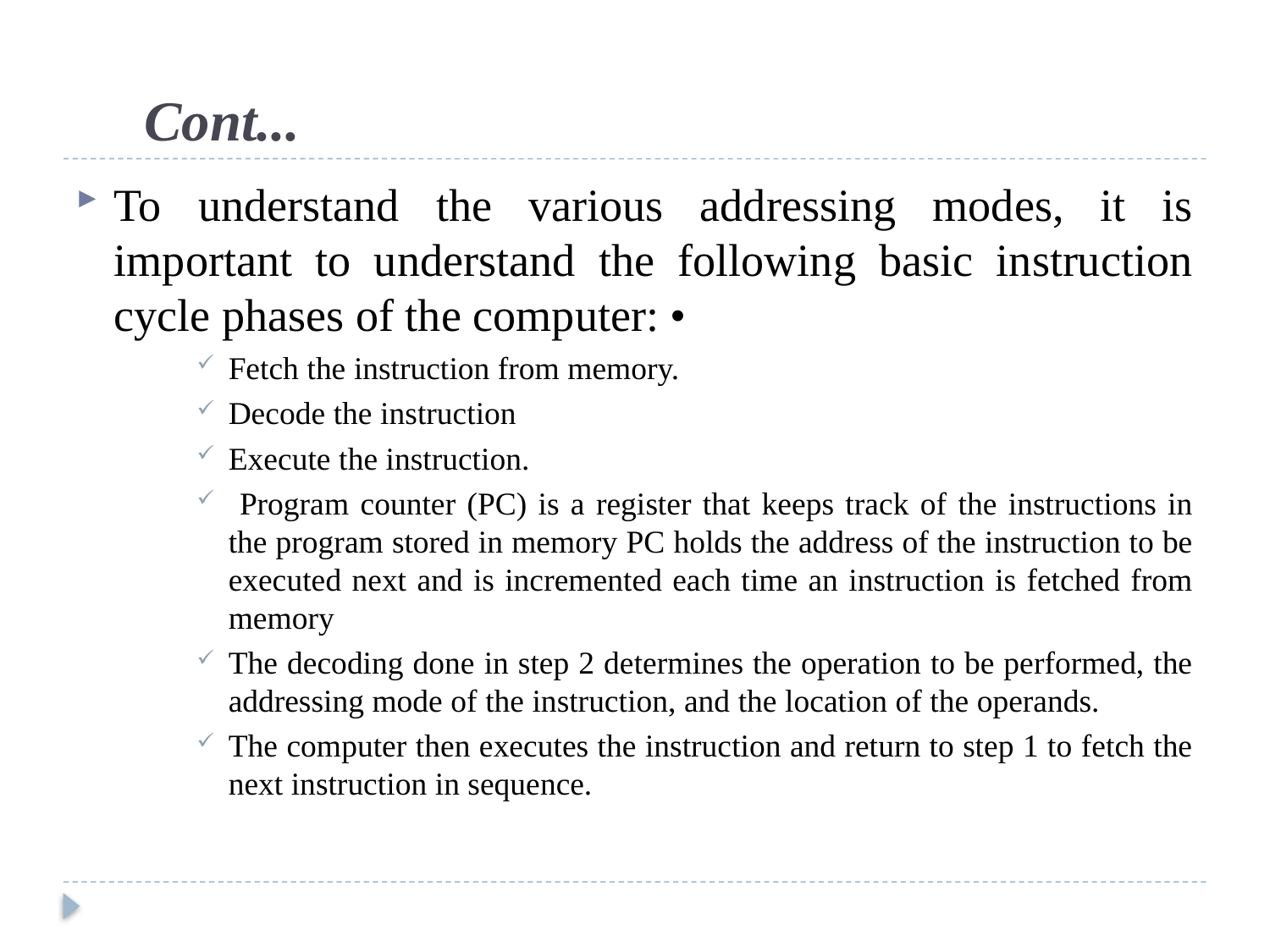

# Cont...
To understand the various addressing modes, it is important to understand the following basic instruction cycle phases of the computer: •
Fetch the instruction from memory.
Decode the instruction
Execute the instruction.
 Program counter (PC) is a register that keeps track of the instructions in the program stored in memory PC holds the address of the instruction to be executed next and is incremented each time an instruction is fetched from memory
The decoding done in step 2 determines the operation to be performed, the addressing mode of the instruction, and the location of the operands.
The computer then executes the instruction and return to step 1 to fetch the next instruction in sequence.